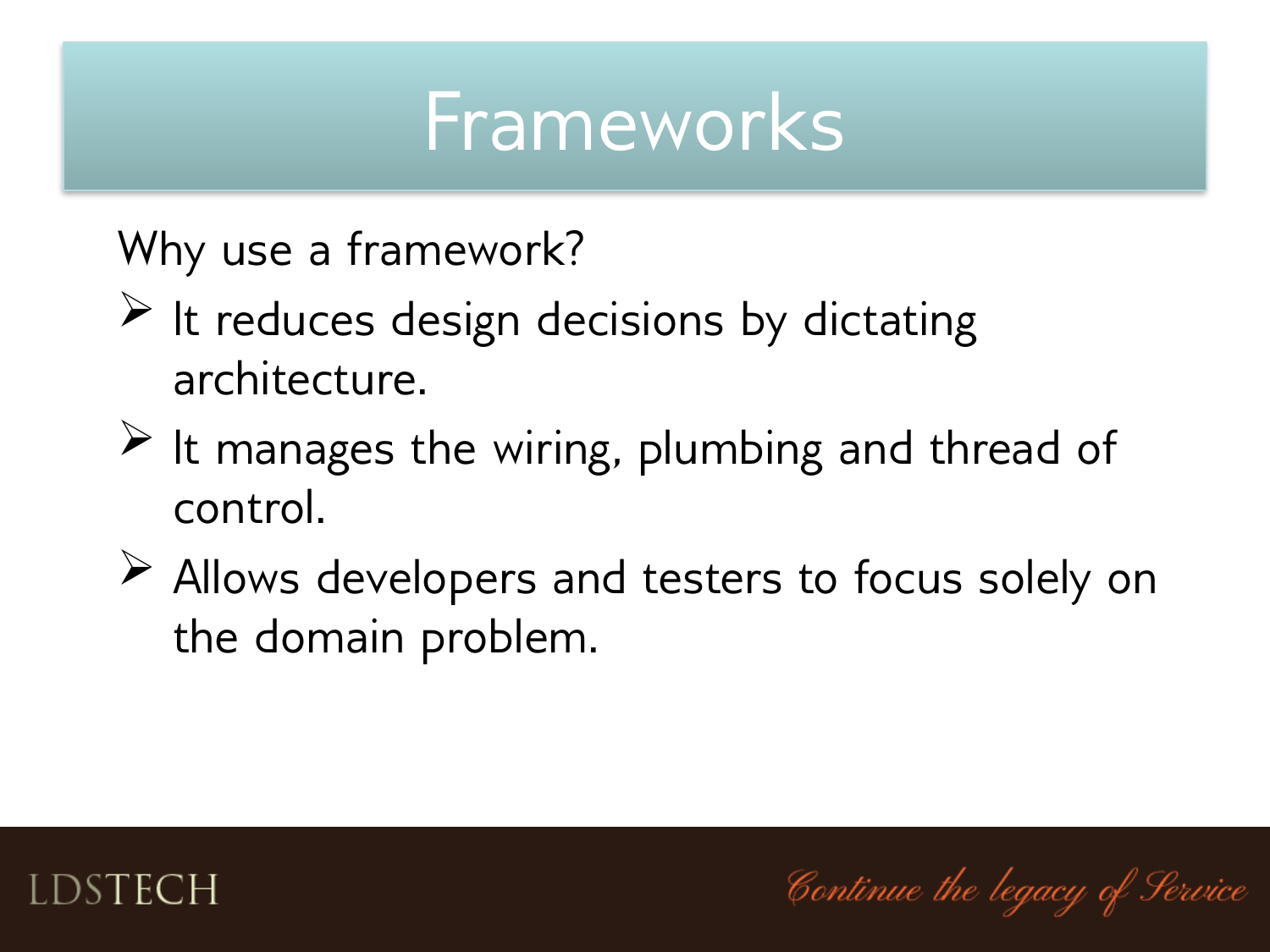

# Frameworks
Why use a framework?
It reduces design decisions by dictating architecture.
It manages the wiring, plumbing and thread of control.
Allows developers and testers to focus solely on the domain problem.